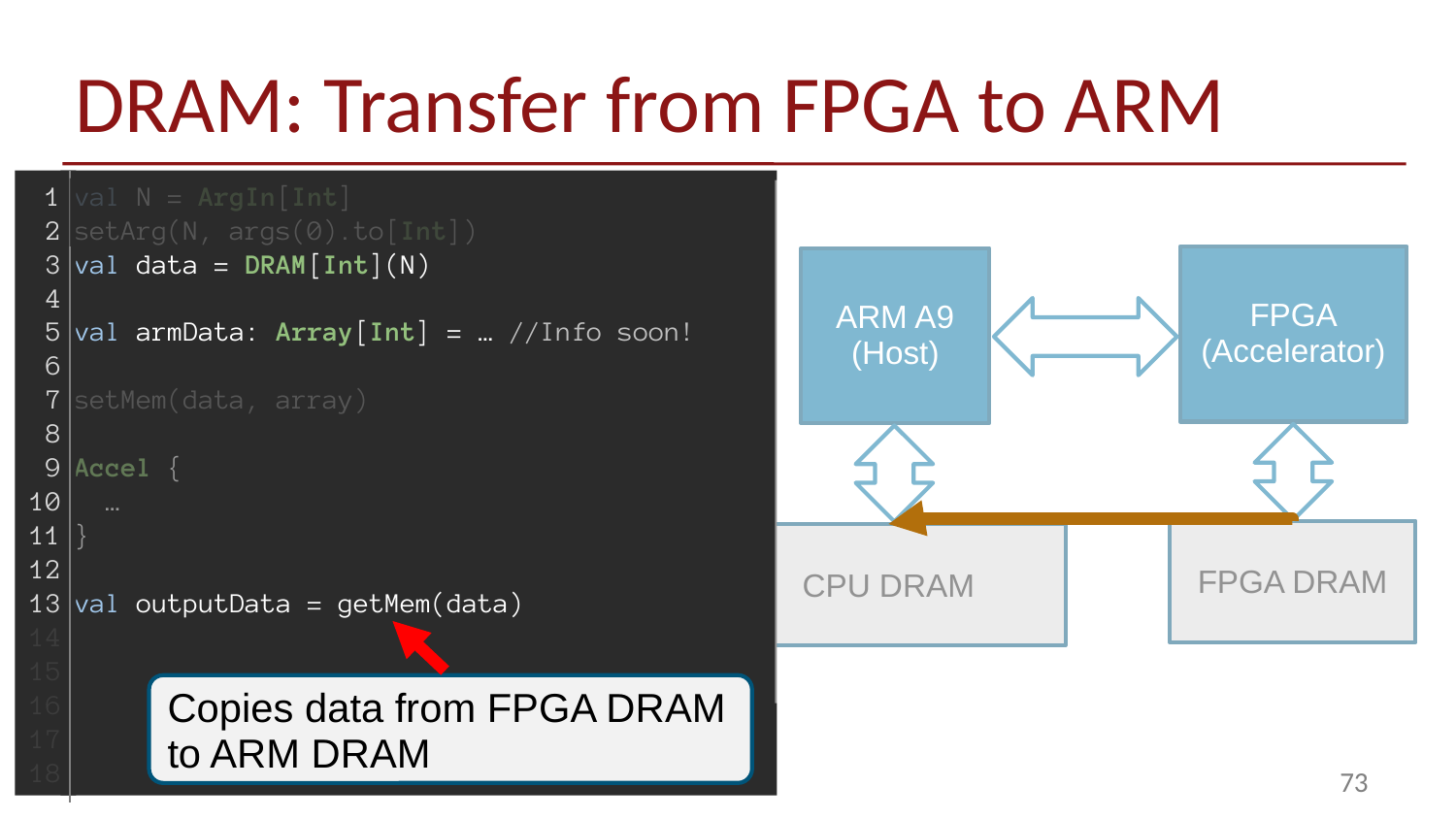

# DRAM: Transfer from FPGA to ARM
1
2
3
4
5
6
7
8
9
10
11
12
13
14
15
16
17
18
val N = ArgIn[Int]
setArg(N, args(0).to[Int])
val data = DRAM[Int](N)

val armData: Array[Int] = … //Info soon!

setMem(data, array)

Accel {
  …
}

val outputData = getMem(data)

ARM A9
(Host)

FPGA
(Accelerator)
ARM A9
(Host)

CPU DRAM

FPGA DRAM

CPU DRAM

Copies data from FPGA DRAM to ARM DRAM
73